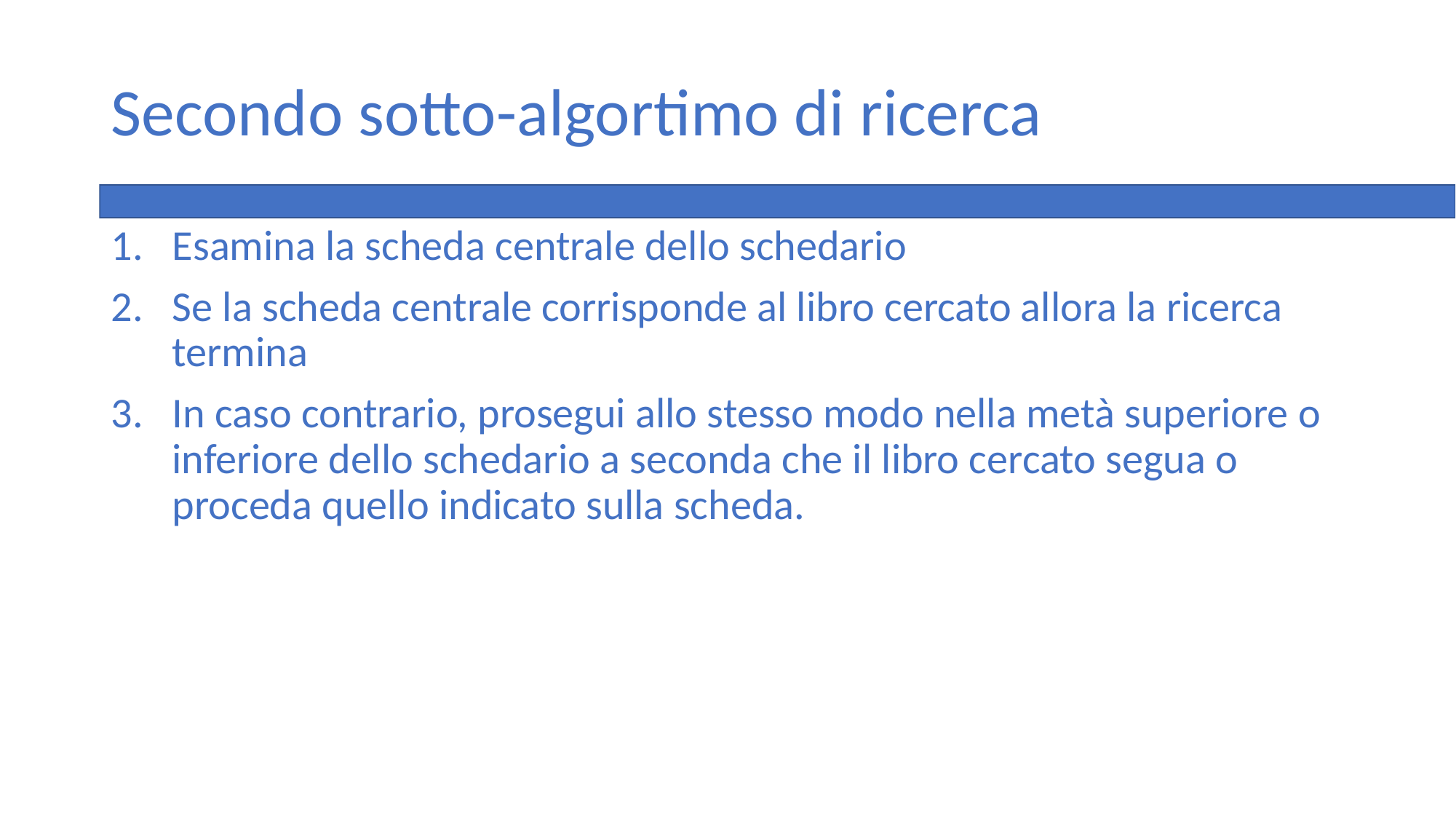

# Secondo sotto-algortimo di ricerca
Esamina la scheda centrale dello schedario
Se la scheda centrale corrisponde al libro cercato allora la ricerca termina
In caso contrario, prosegui allo stesso modo nella metà superiore o inferiore dello schedario a seconda che il libro cercato segua o proceda quello indicato sulla scheda.